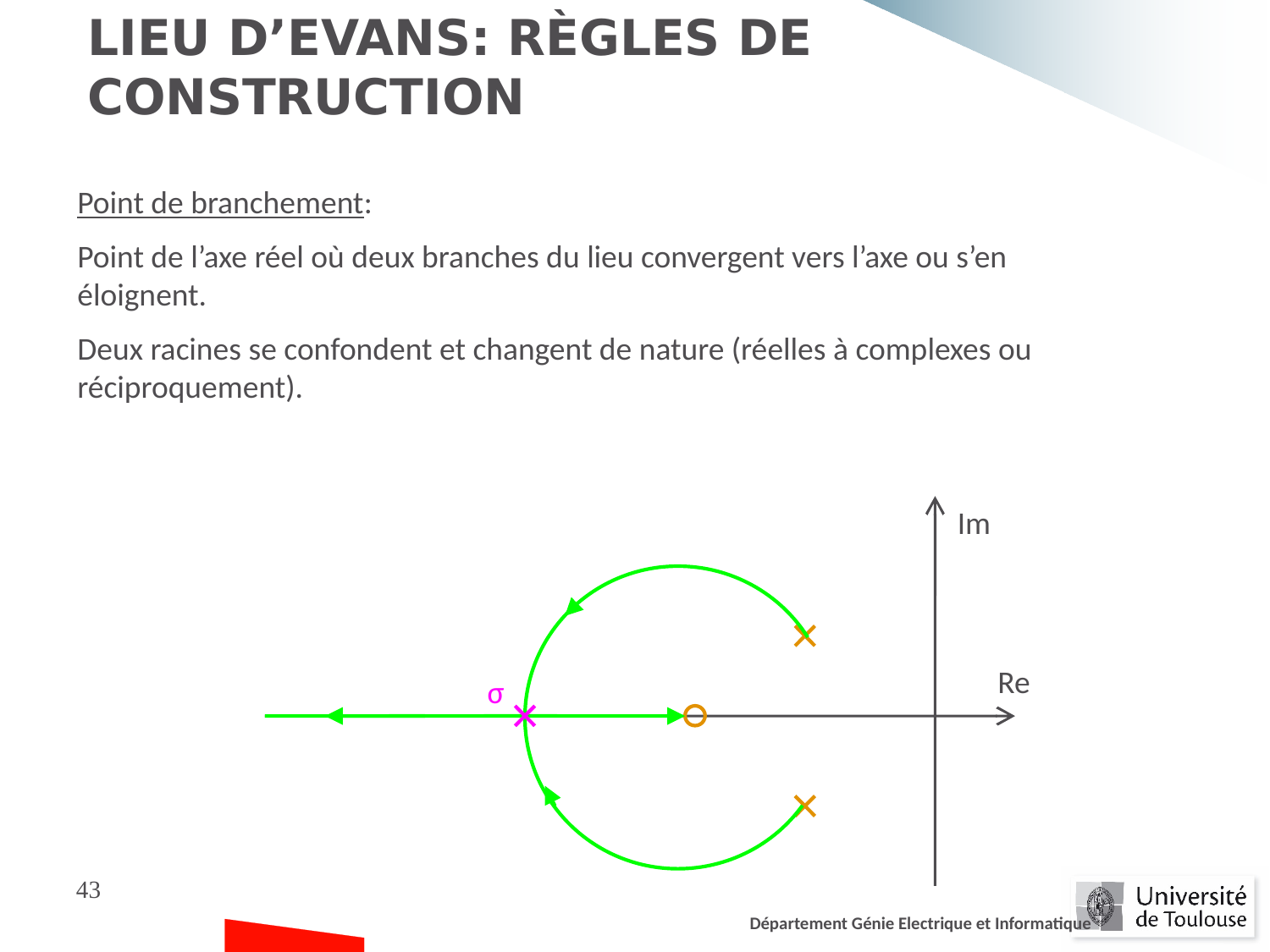

Lieu d’Evans: règles de construction
Point de branchement:
Point de l’axe réel où deux branches du lieu convergent vers l’axe ou s’en éloignent.
Deux racines se confondent et changent de nature (réelles à complexes ou réciproquement).

Im

Re

σ

43
Département Génie Electrique et Informatique